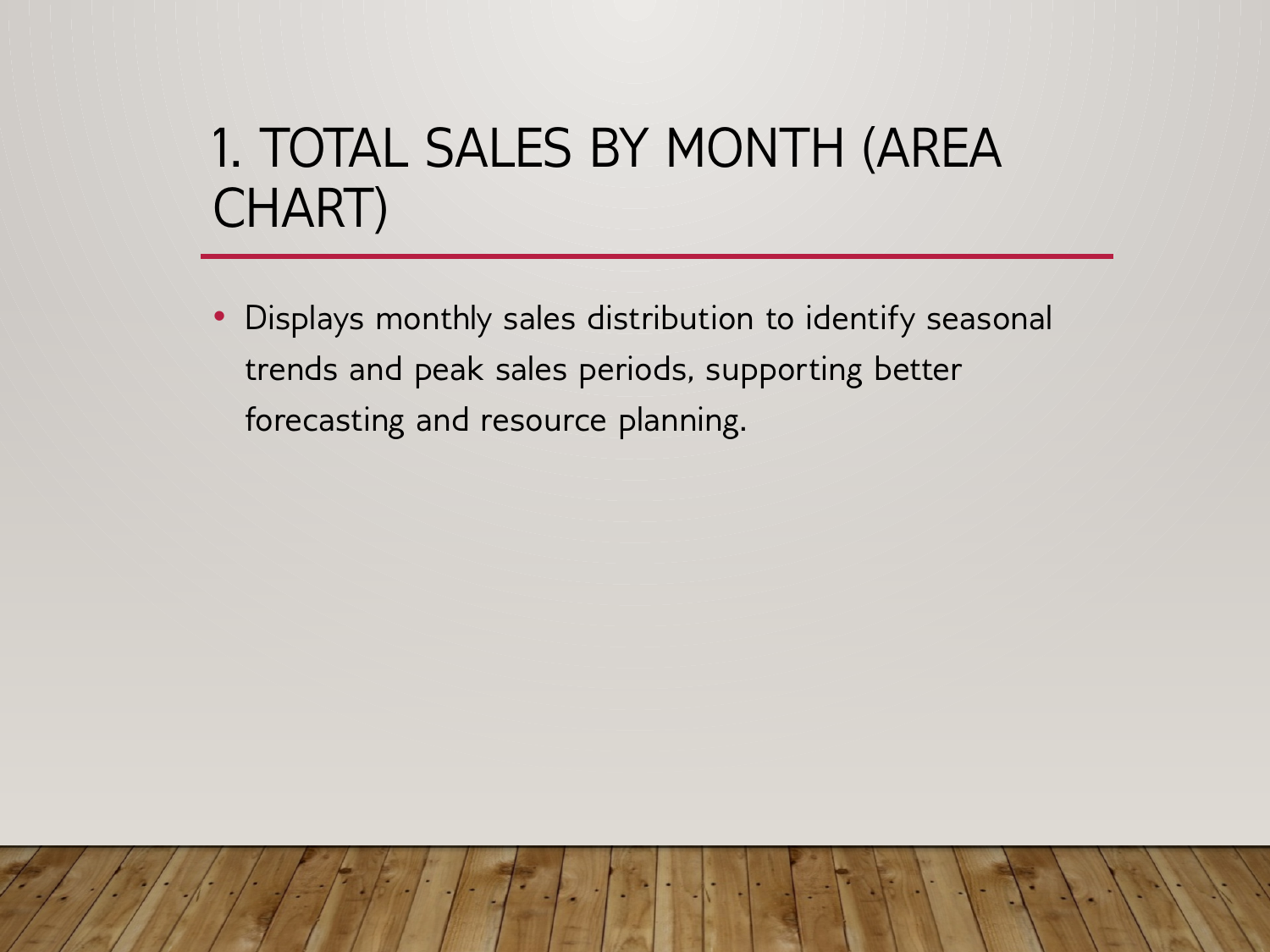

# 1. Total Sales by Month (Area Chart)
Displays monthly sales distribution to identify seasonal trends and peak sales periods, supporting better forecasting and resource planning.